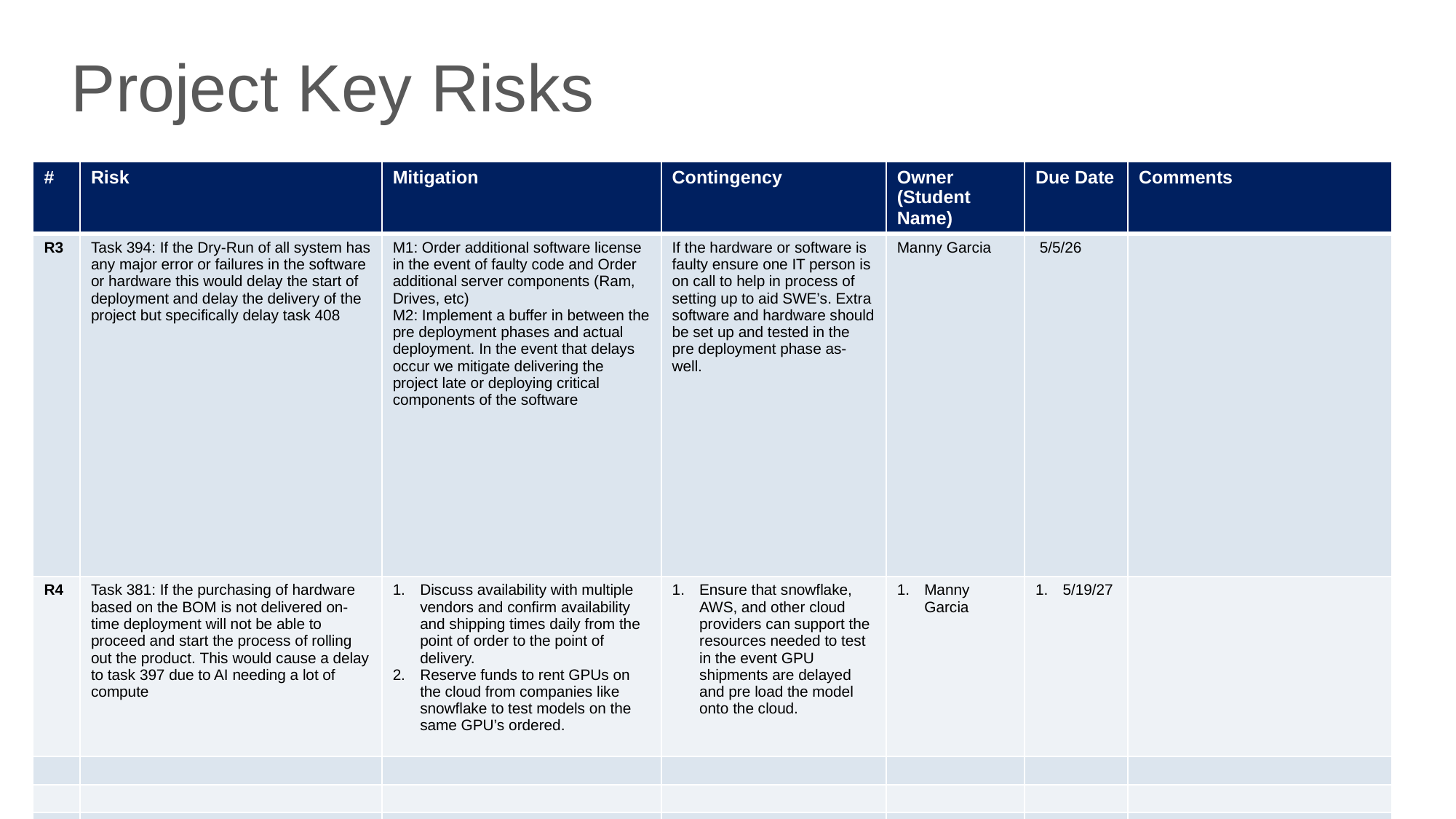

# Project Key Risks
| # | Risk | Mitigation | Contingency | Owner (Student Name) | Due Date | Comments |
| --- | --- | --- | --- | --- | --- | --- |
| R3 | Task 394: If the Dry-Run of all system has any major error or failures in the software or hardware this would delay the start of deployment and delay the delivery of the project but specifically delay task 408 | M1: Order additional software license in the event of faulty code and Order additional server components (Ram, Drives, etc) M2: Implement a buffer in between the pre deployment phases and actual deployment. In the event that delays occur we mitigate delivering the project late or deploying critical components of the software | If the hardware or software is faulty ensure one IT person is on call to help in process of setting up to aid SWE’s. Extra software and hardware should be set up and tested in the pre deployment phase as-well. | Manny Garcia | 5/5/26 |  |
| R4 | Task 381: If the purchasing of hardware based on the BOM is not delivered on-time deployment will not be able to proceed and start the process of rolling out the product. This would cause a delay to task 397 due to AI needing a lot of compute | Discuss availability with multiple vendors and confirm availability and shipping times daily from the point of order to the point of delivery. Reserve funds to rent GPUs on the cloud from companies like snowflake to test models on the same GPU’s ordered. | Ensure that snowflake, AWS, and other cloud providers can support the resources needed to test in the event GPU shipments are delayed and pre load the model onto the cloud. | Manny Garcia | 5/19/27 |  |
|  |  |  |  |  |  |  |
|  |  |  |  |  |  |  |
|  |  |  |  |  |  |  |
|  |  |  |  |  |  |  |
|  |  |  |  |  |  |  |
|  |  |  |  |  |  |  |